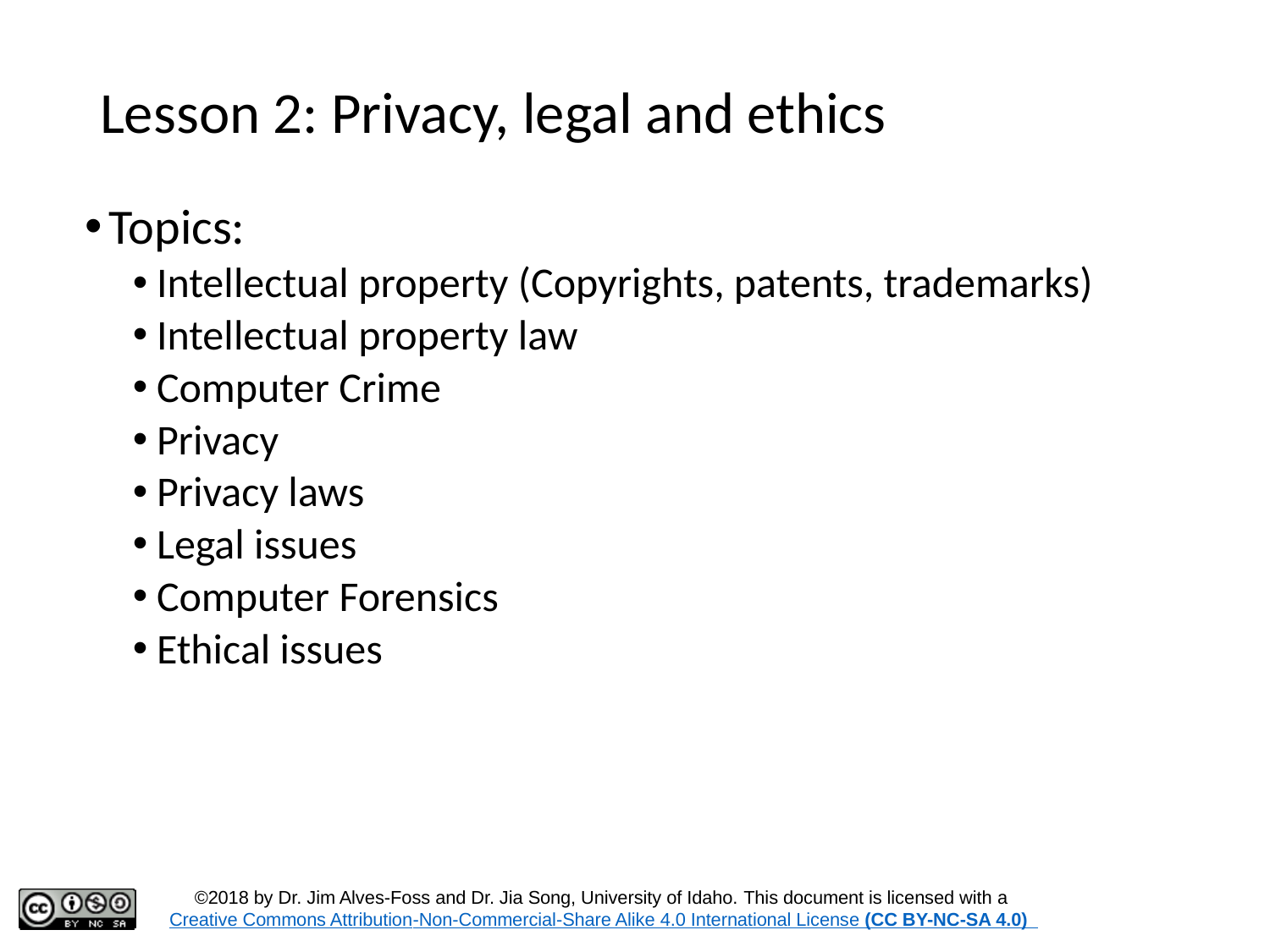

# Lesson 2: Privacy, legal and ethics
Topics:
Intellectual property (Copyrights, patents, trademarks)
Intellectual property law
Computer Crime
Privacy
Privacy laws
Legal issues
Computer Forensics
Ethical issues